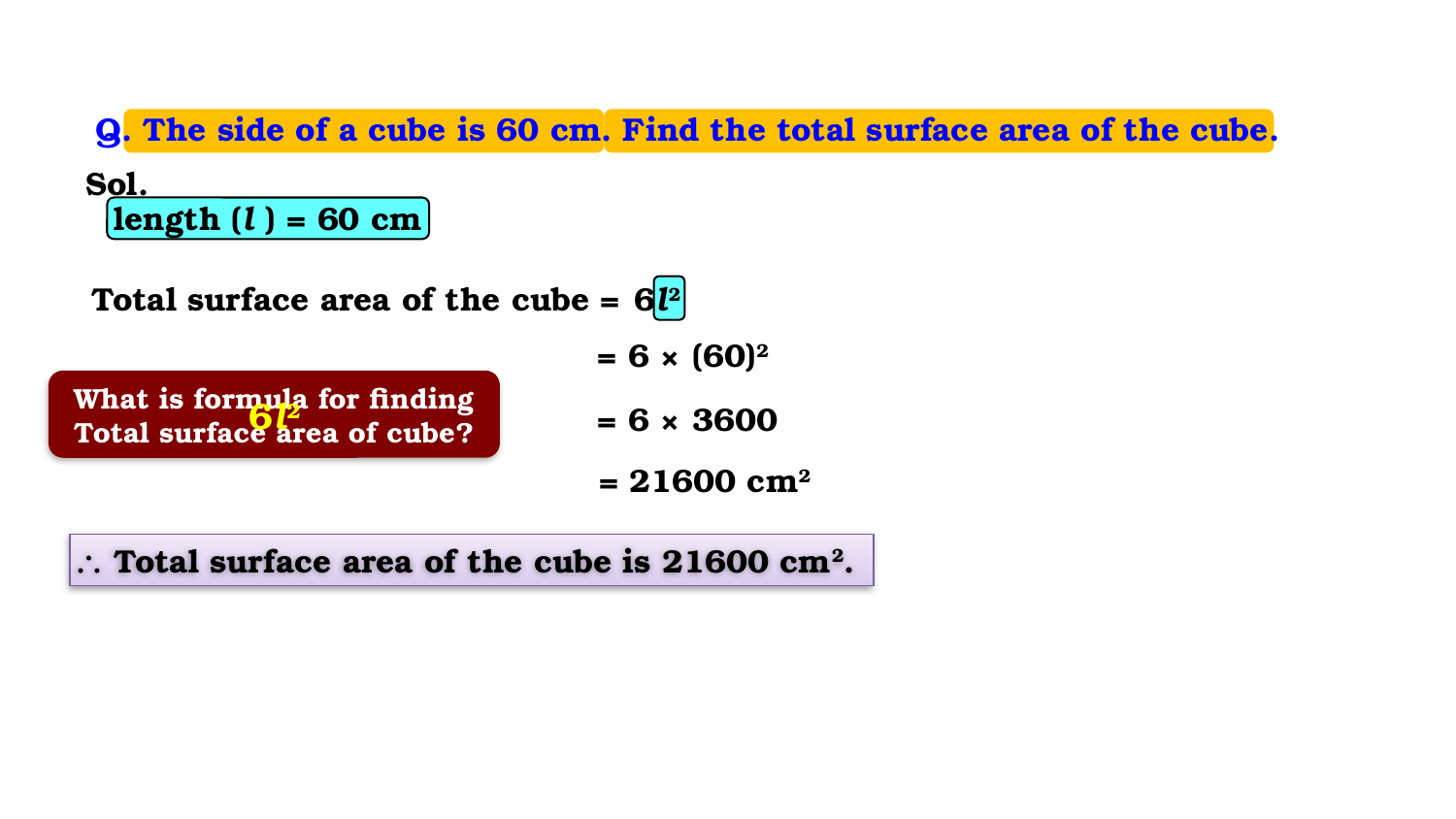

Q. The side of a cube is 60 cm. Find the total surface area of the cube.

Sol.
length (l ) = 60 cm

Total surface area of the cube =
6l2

= 6 ×
(60)2
What is formula for finding Total surface area of cube?
6l2
= 6 ×
3600
= 21600 cm2
∴ Total surface area of the cube is 21600 cm2.